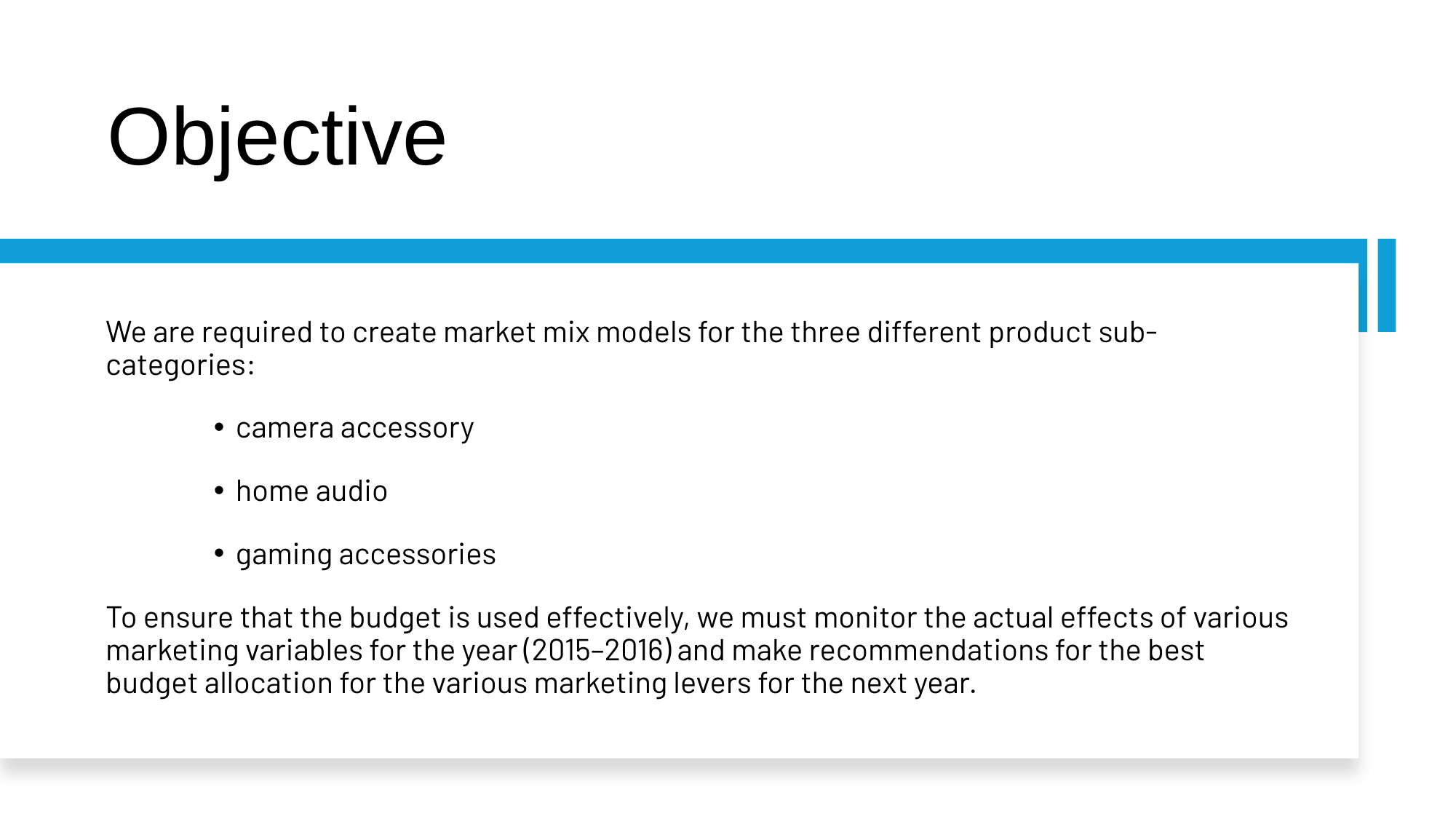

# Objective

We are required to create market mix models for the three different product sub-categories:
camera accessory
home audio
gaming accessories
To ensure that the budget is used effectively, we must monitor the actual effects of various marketing variables for the year (2015–2016) and make recommendations for the best budget allocation for the various marketing levers for the next year.